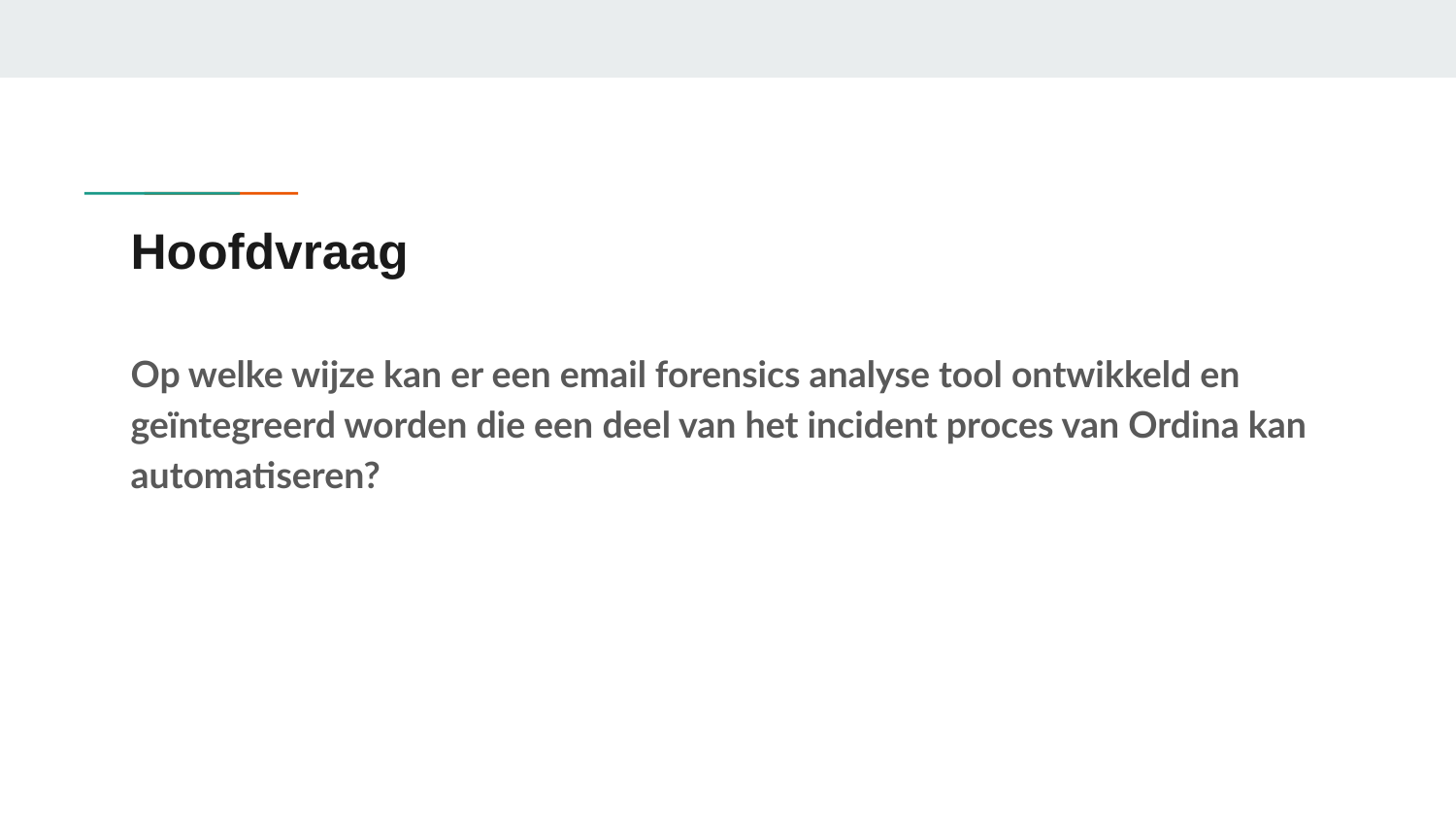

# Hoofdvraag
Op welke wijze kan er een email forensics analyse tool ontwikkeld en geïntegreerd worden die een deel van het incident proces van Ordina kan automatiseren?